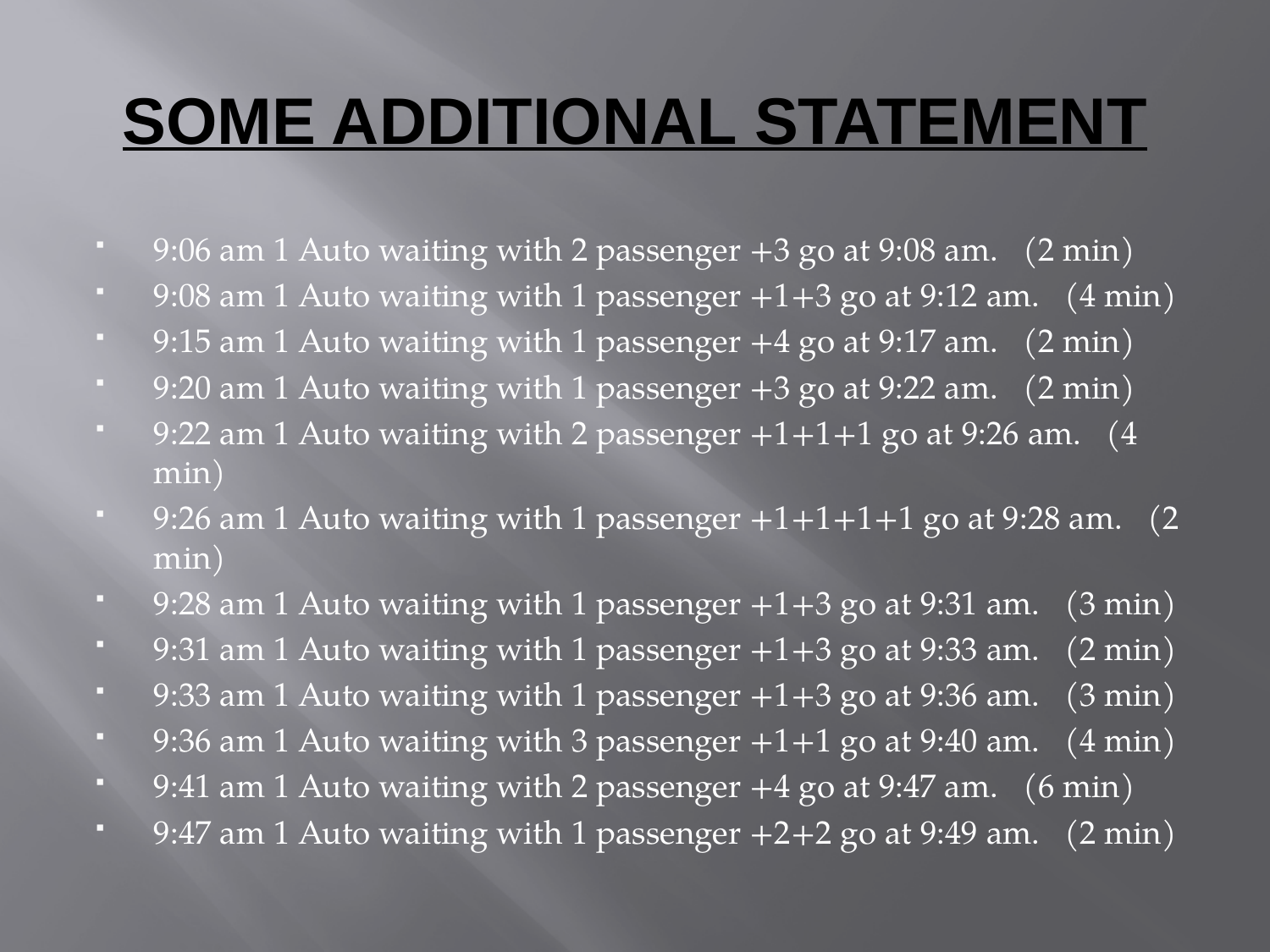

# SOME ADDITIONAL STATEMENT
9:06 am 1 Auto waiting with 2 passenger +3 go at 9:08 am.   (2 min)
9:08 am 1 Auto waiting with 1 passenger +1+3 go at 9:12 am.   (4 min)
9:15 am 1 Auto waiting with 1 passenger +4 go at 9:17 am.   (2 min)
9:20 am 1 Auto waiting with 1 passenger +3 go at 9:22 am.   (2 min)
9:22 am 1 Auto waiting with 2 passenger +1+1+1 go at 9:26 am.   (4 min)
9:26 am 1 Auto waiting with 1 passenger +1+1+1+1 go at 9:28 am.   (2 min)
9:28 am 1 Auto waiting with 1 passenger +1+3 go at 9:31 am.   (3 min)
9:31 am 1 Auto waiting with 1 passenger +1+3 go at 9:33 am.   (2 min)
9:33 am 1 Auto waiting with 1 passenger +1+3 go at 9:36 am.   (3 min)
9:36 am 1 Auto waiting with 3 passenger +1+1 go at 9:40 am.   (4 min)
9:41 am 1 Auto waiting with 2 passenger +4 go at 9:47 am.   (6 min)
9:47 am 1 Auto waiting with 1 passenger +2+2 go at 9:49 am.   (2 min)